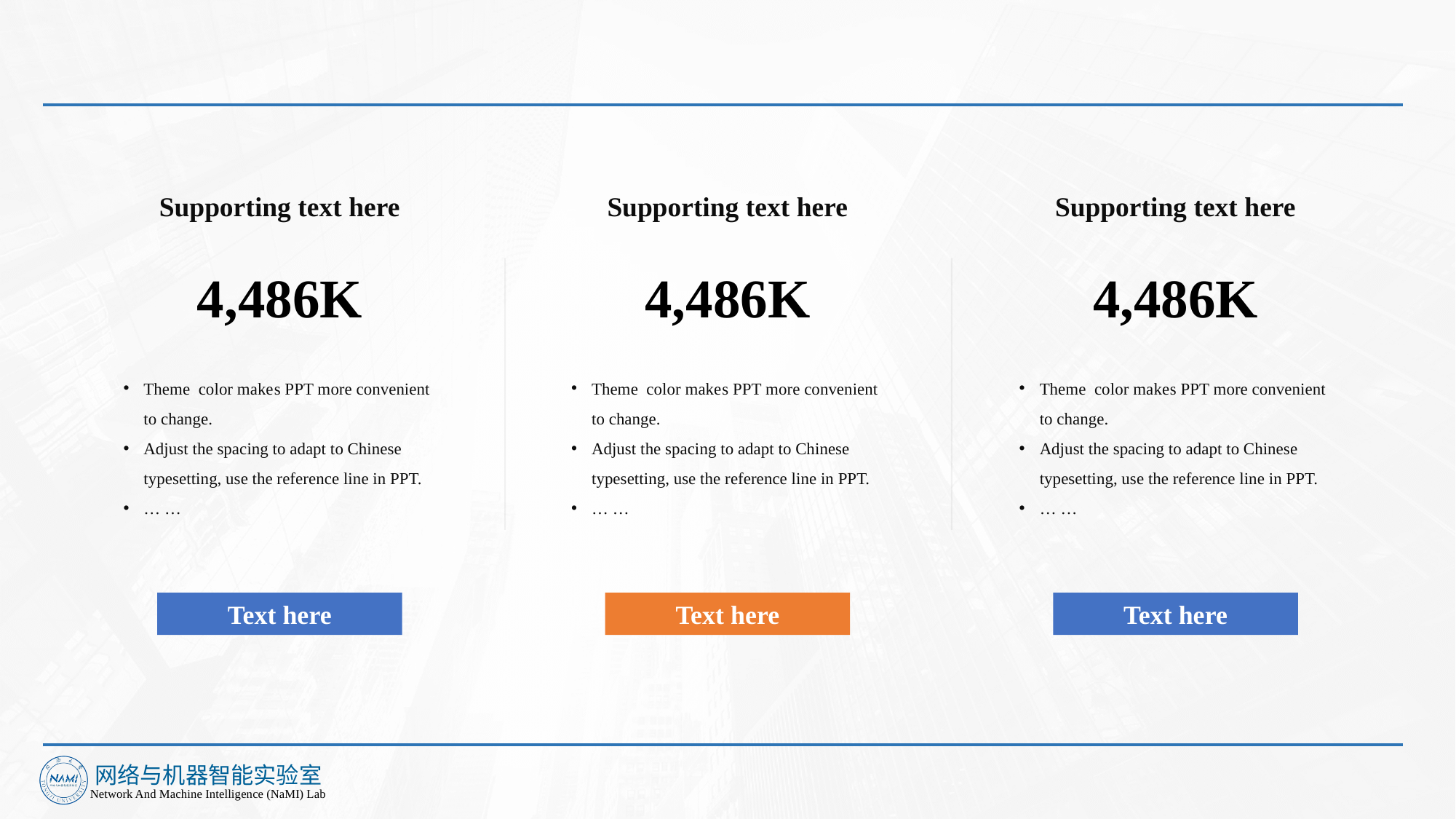

#

Supporting text here
Supporting text here
Supporting text here
4,486K
4,486K
4,486K
Theme  color make s PPT more convenient to change.
Adjust the spacing to adapt to Chinese typesetting, use the reference line in PPT.
… …
Theme  color make s PPT more convenient to change.
Adjust the spacing to adapt to Chinese typesetting, use the reference line in PPT.
… …
Theme  color make s PPT more convenient to change.
Adjust the spacing to adapt to Chinese typesetting, use the reference line in PPT.
… …
Text here
Text here
Text here